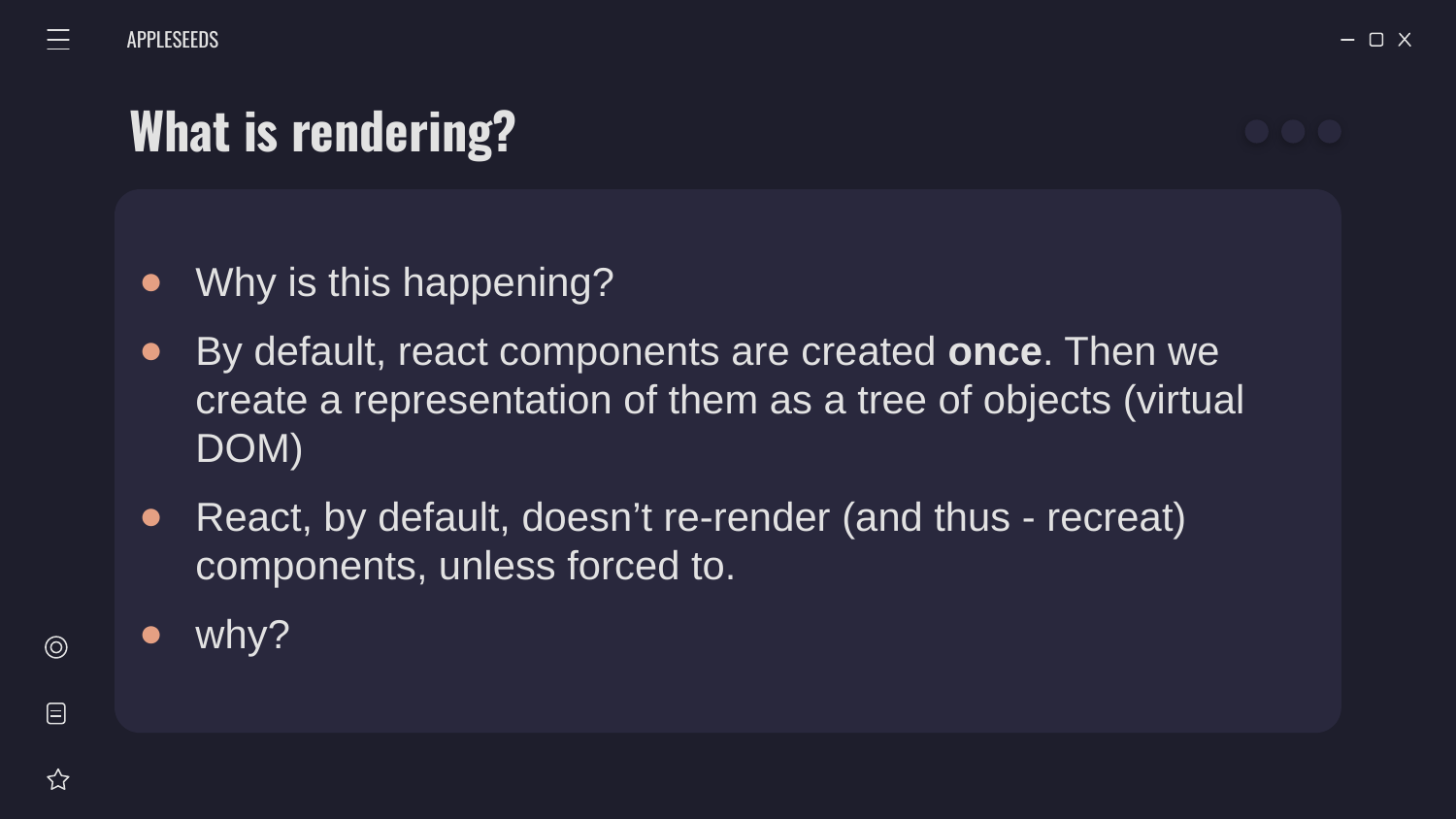

APPLESEEDS

# What is rendering?

Why is this happening?
By default, react components are created once. Then we create a representation of them as a tree of objects (virtual DOM)
React, by default, doesn’t re-render (and thus - recreat) components, unless forced to.
why?